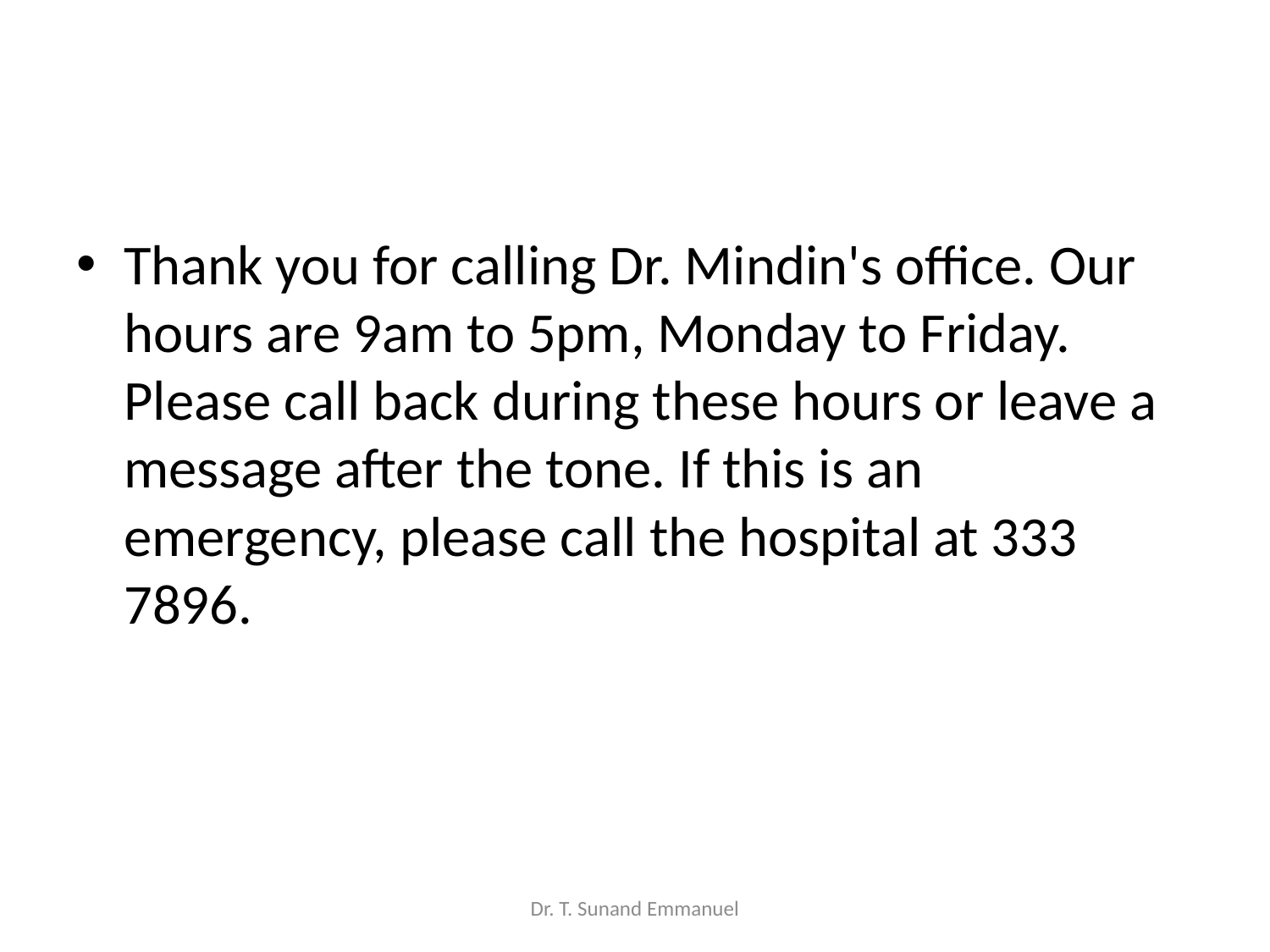

#
Thank you for calling Dr. Mindin's office. Our hours are 9am to 5pm, Monday to Friday. Please call back during these hours or leave a message after the tone. If this is an emergency, please call the hospital at 333 7896.

Dr. T. Sunand Emmanuel